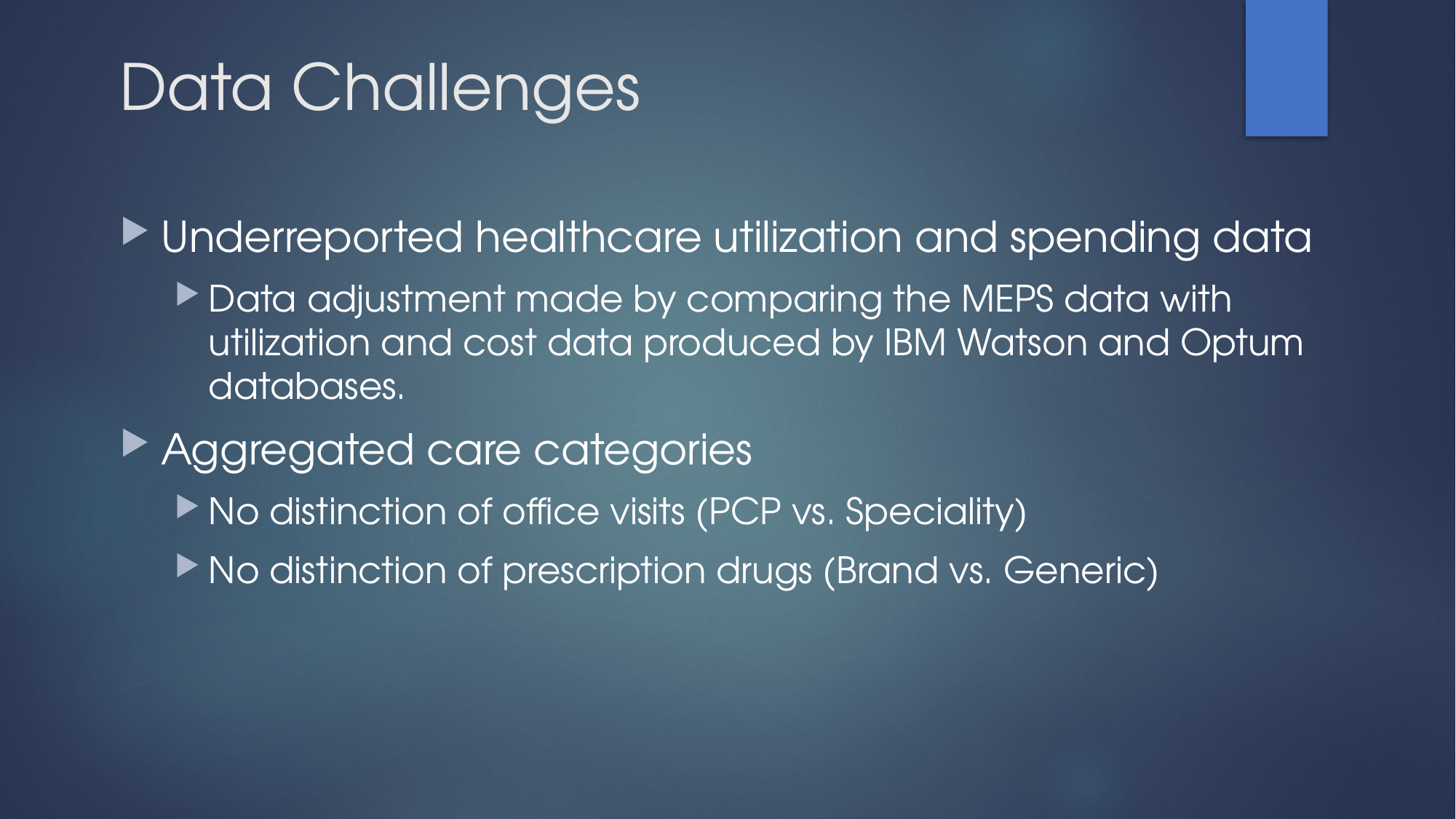

# Data Challenges
Underreported healthcare utilization and spending data
Data adjustment made by comparing the MEPS data with utilization and cost data produced by IBM Watson and Optum databases.
Aggregated care categories
No distinction of office visits (PCP vs. Speciality)
No distinction of prescription drugs (Brand vs. Generic)